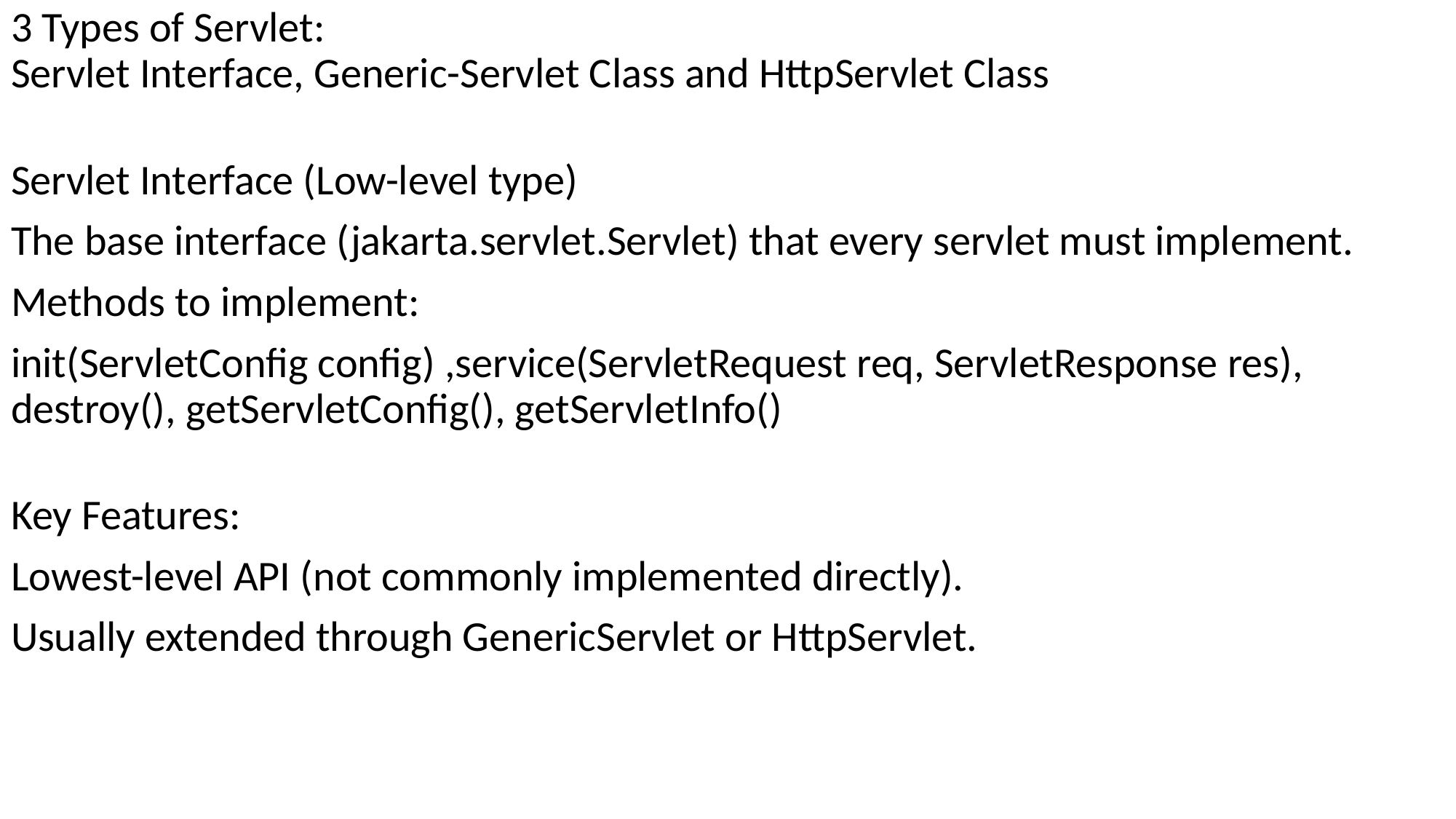

# 3 Types of Servlet: Servlet Interface, Generic-Servlet Class and HttpServlet Class
Servlet Interface (Low-level type)
The base interface (jakarta.servlet.Servlet) that every servlet must implement.
Methods to implement:
init(ServletConfig config) ,service(ServletRequest req, ServletResponse res), destroy(), getServletConfig(), getServletInfo()
Key Features:
Lowest-level API (not commonly implemented directly).
Usually extended through GenericServlet or HttpServlet.